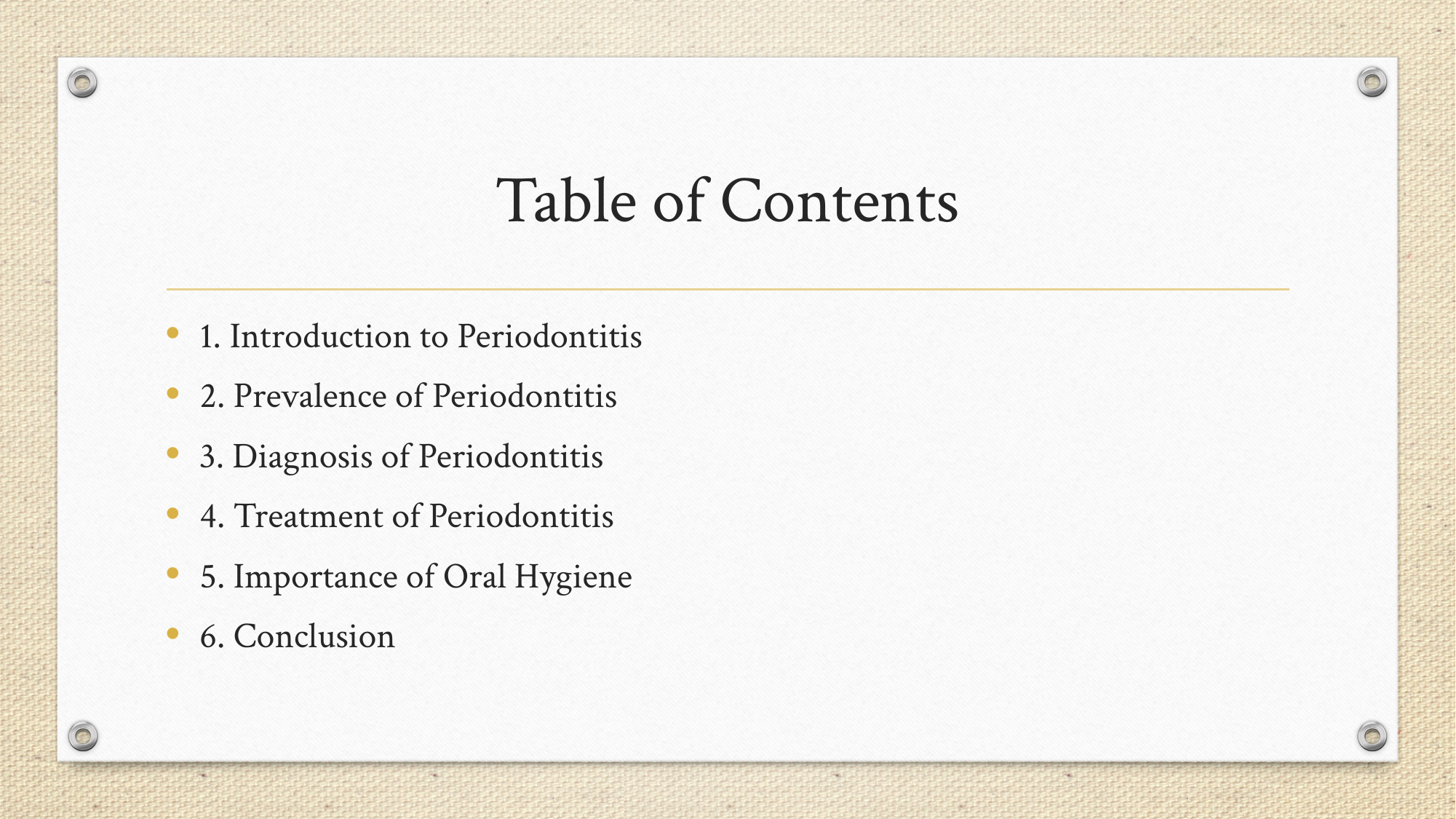

# Table of Contents
1. Introduction to Periodontitis
2. Prevalence of Periodontitis
3. Diagnosis of Periodontitis
4. Treatment of Periodontitis
5. Importance of Oral Hygiene
6. Conclusion